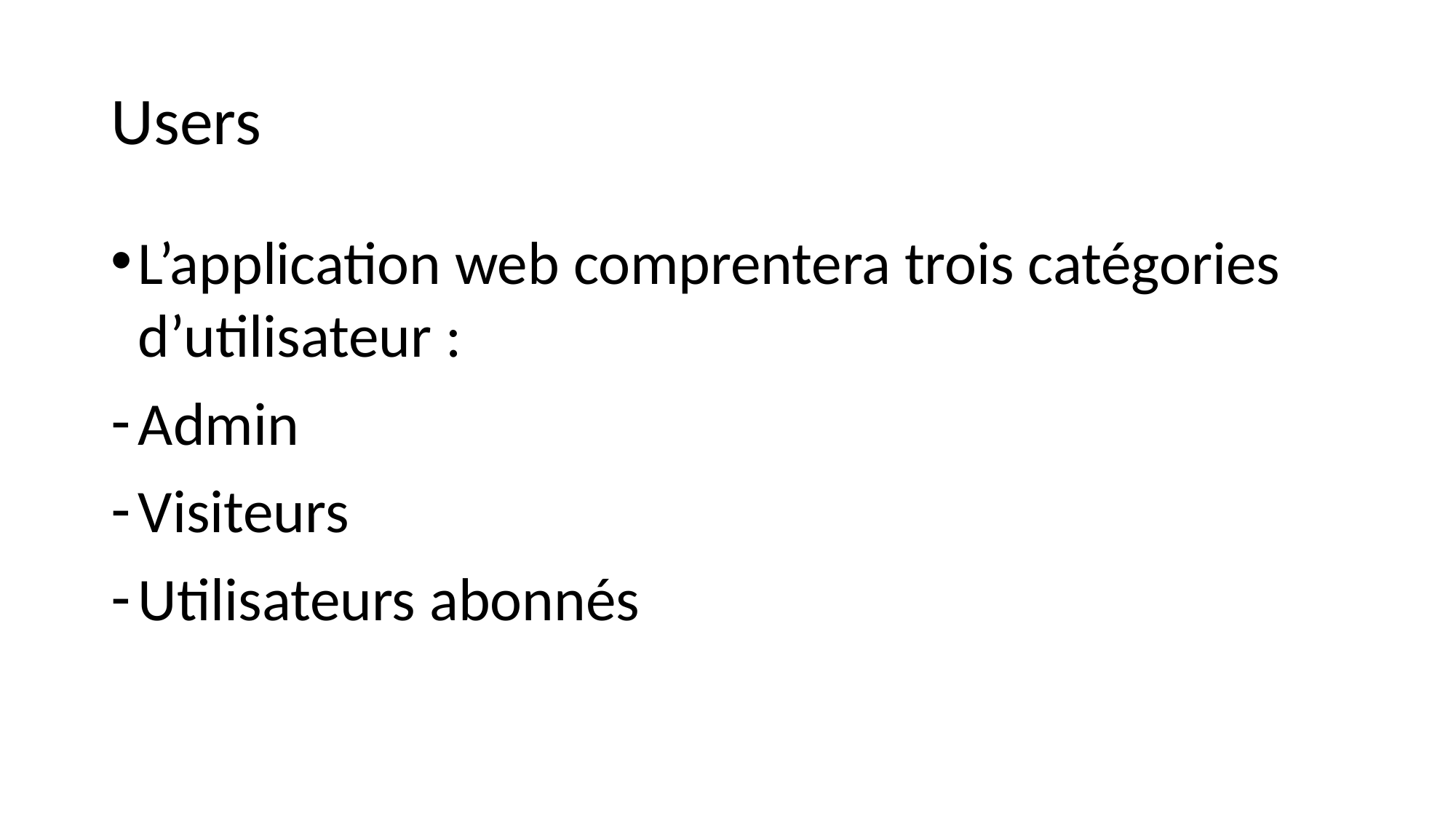

# Users
L’application web comprentera trois catégories d’utilisateur :
Admin
Visiteurs
Utilisateurs abonnés